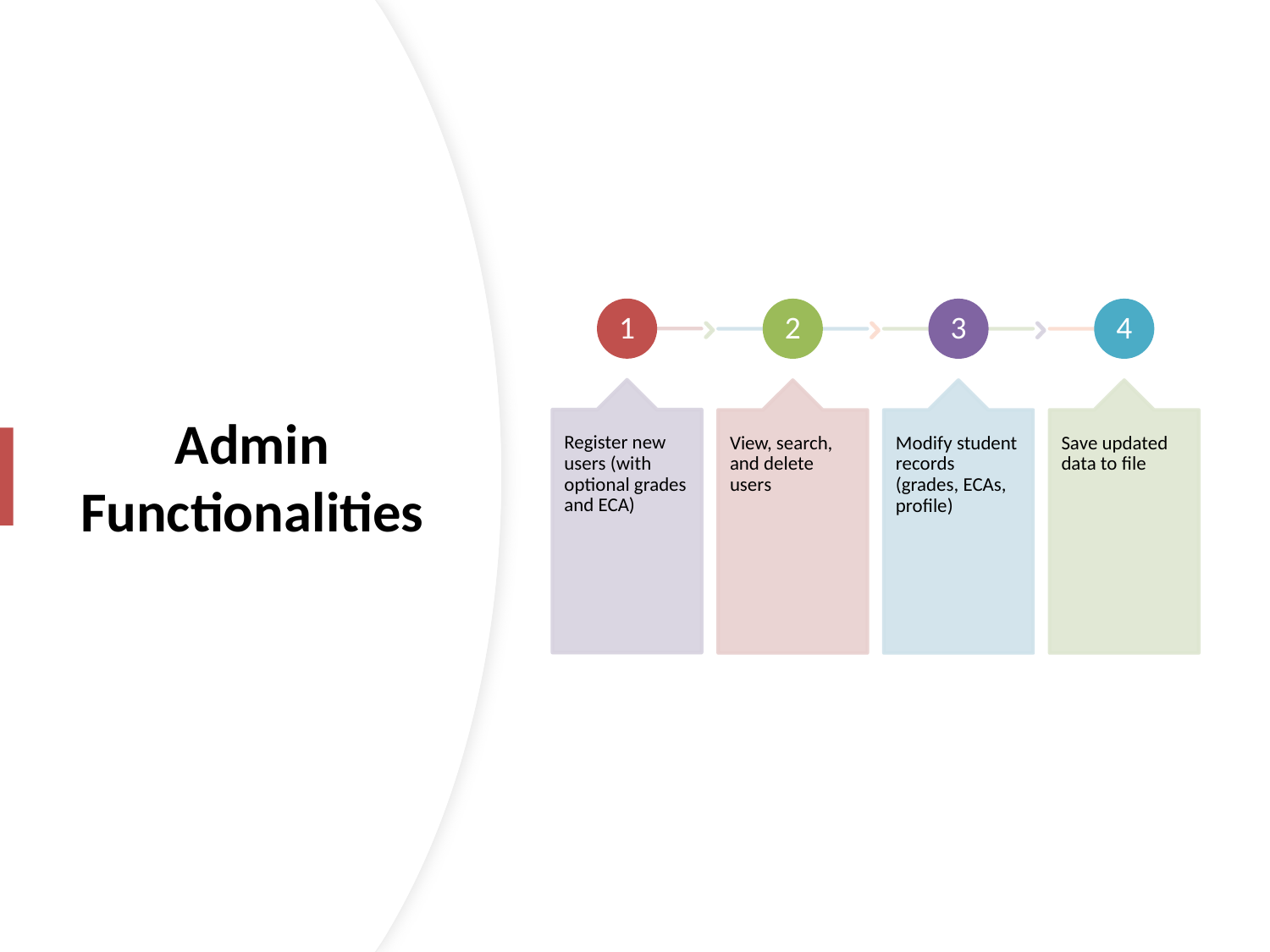

1
Register new users (with optional grades and ECA)
2
View, search, and delete users
3
Modify student records (grades, ECAs, profile)
4
Save updated data to file
# Admin Functionalities